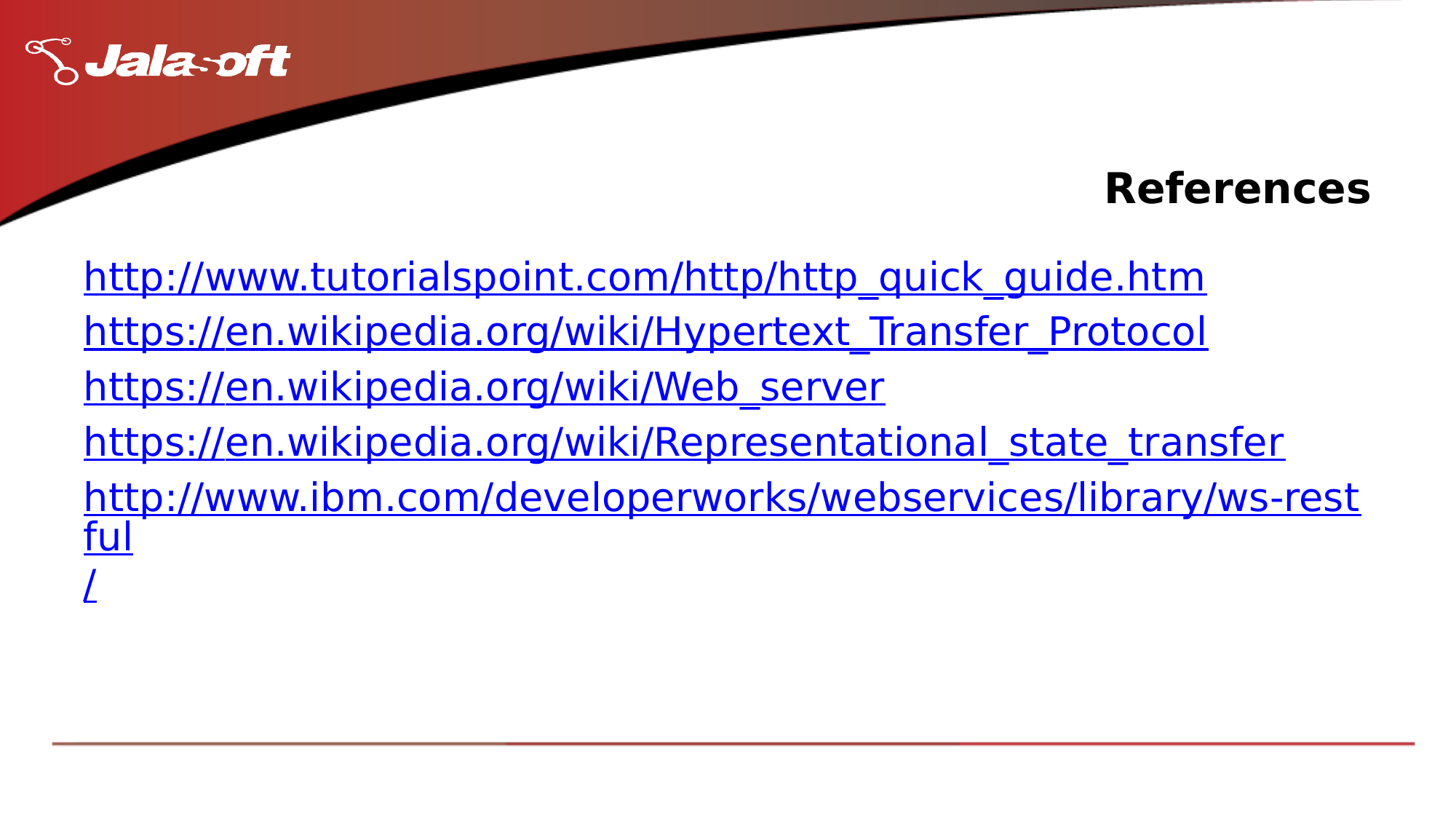

# References
http://www.tutorialspoint.com/http/http_quick_guide.htm
https://en.wikipedia.org/wiki/Hypertext_Transfer_Protocol
https://en.wikipedia.org/wiki/Web_server
https://en.wikipedia.org/wiki/Representational_state_transfer
http://www.ibm.com/developerworks/webservices/library/ws-restful/